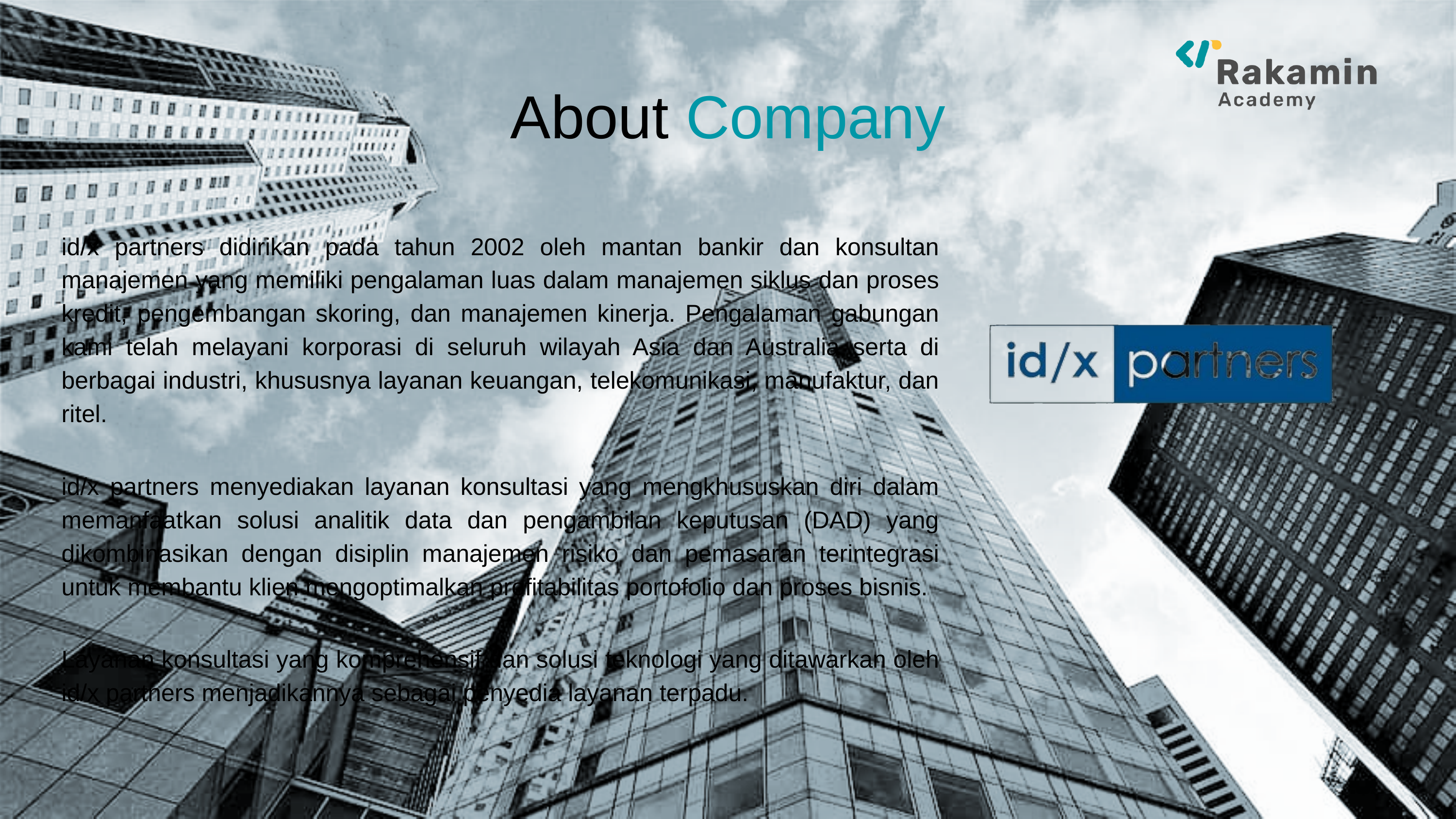

About Company
id/x partners didirikan pada tahun 2002 oleh mantan bankir dan konsultan manajemen yang memiliki pengalaman luas dalam manajemen siklus dan proses kredit, pengembangan skoring, dan manajemen kinerja. Pengalaman gabungan kami telah melayani korporasi di seluruh wilayah Asia dan Australia serta di berbagai industri, khususnya layanan keuangan, telekomunikasi, manufaktur, dan ritel.

id/x partners menyediakan layanan konsultasi yang mengkhususkan diri dalam memanfaatkan solusi analitik data dan pengambilan keputusan (DAD) yang dikombinasikan dengan disiplin manajemen risiko dan pemasaran terintegrasi untuk membantu klien mengoptimalkan profitabilitas portofolio dan proses bisnis.

Layanan konsultasi yang komprehensif dan solusi teknologi yang ditawarkan oleh id/x partners menjadikannya sebagai penyedia layanan terpadu.